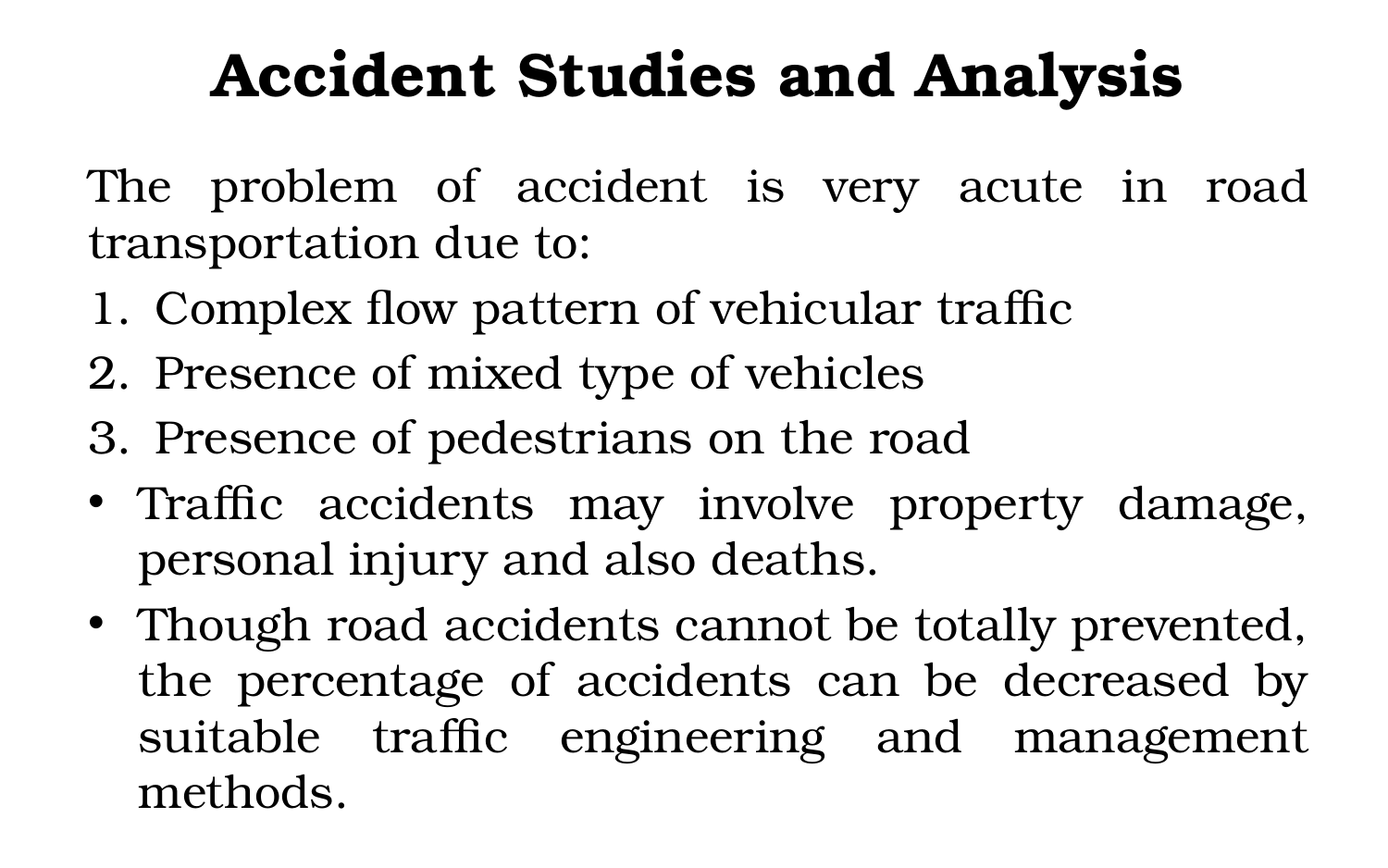

# Accident Studies and Analysis
The problem of accident is very acute in road transportation due to:
Complex flow pattern of vehicular traffic
Presence of mixed type of vehicles
Presence of pedestrians on the road
Traffic accidents may involve property damage, personal injury and also deaths.
Though road accidents cannot be totally prevented, the percentage of accidents can be decreased by suitable traffic engineering and management methods.